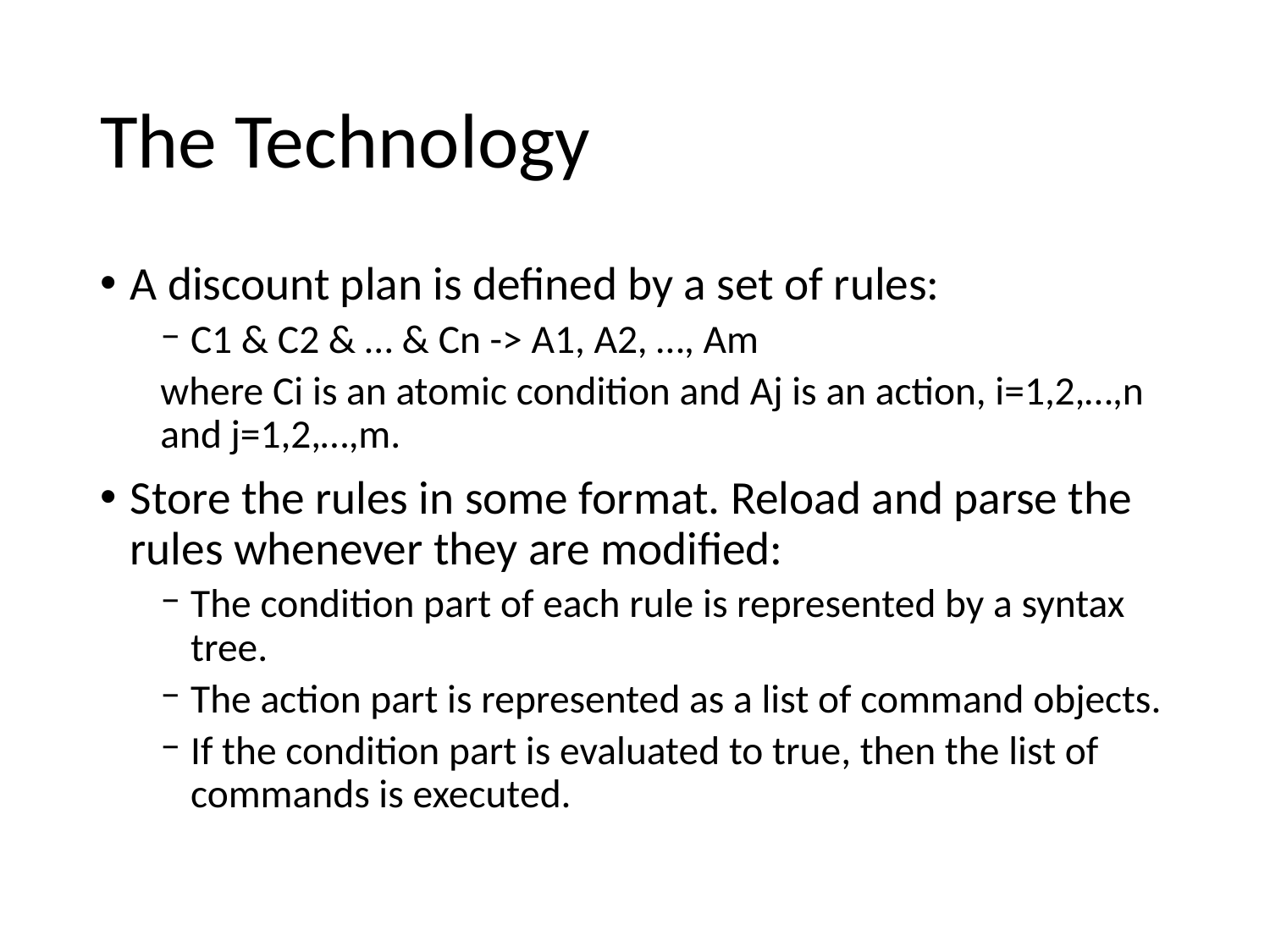

# The Technology
A discount plan is defined by a set of rules:
C1 & C2 & … & Cn -> A1, A2, …, Am
where Ci is an atomic condition and Aj is an action, i=1,2,…,n and j=1,2,…,m.
Store the rules in some format. Reload and parse the rules whenever they are modified:
The condition part of each rule is represented by a syntax tree.
The action part is represented as a list of command objects.
If the condition part is evaluated to true, then the list of commands is executed.